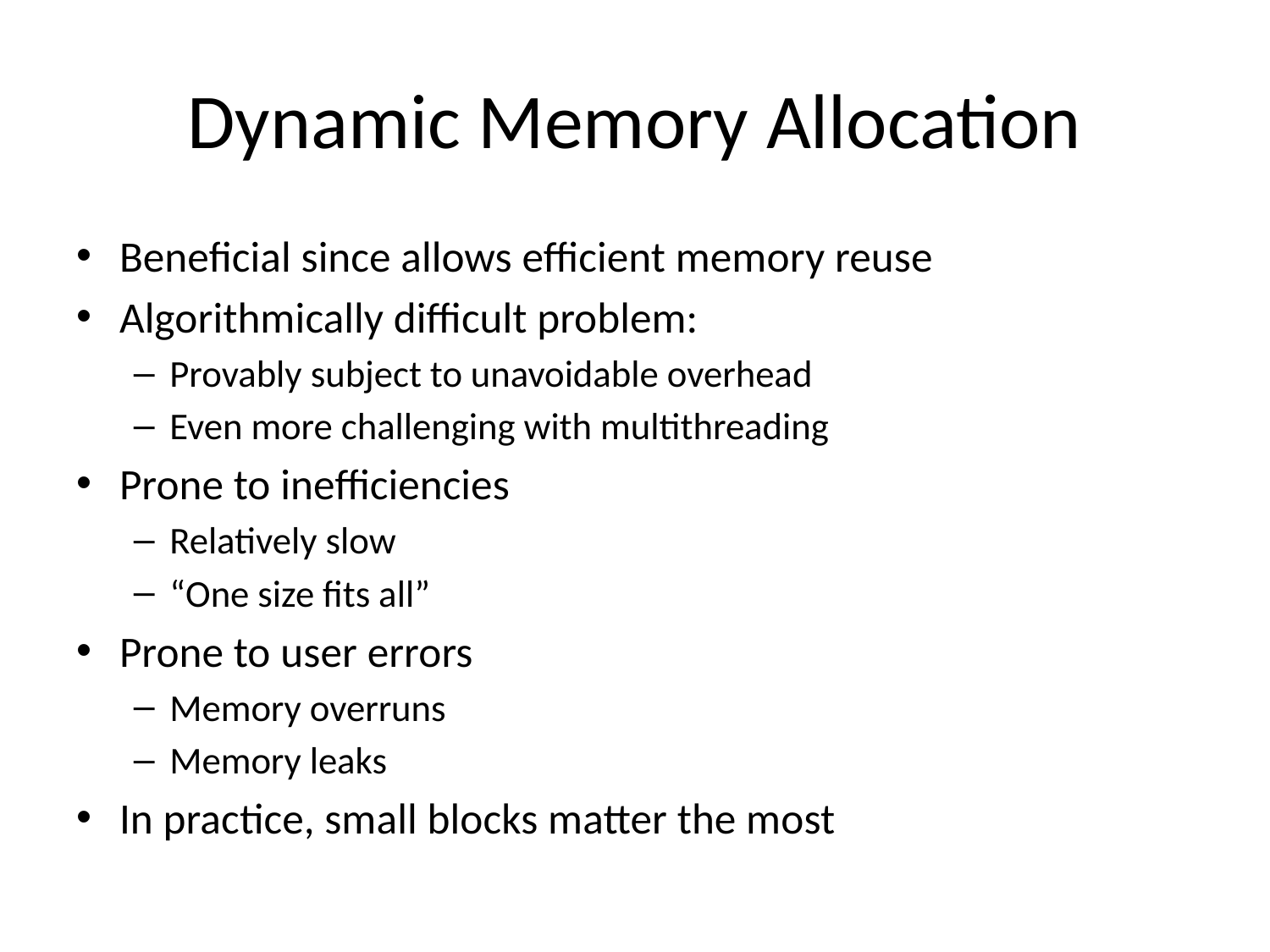

# Dynamic Memory Allocation
Beneficial since allows efficient memory reuse
Algorithmically difficult problem:
Provably subject to unavoidable overhead
Even more challenging with multithreading
Prone to inefficiencies
Relatively slow
“One size fits all”
Prone to user errors
Memory overruns
Memory leaks
In practice, small blocks matter the most